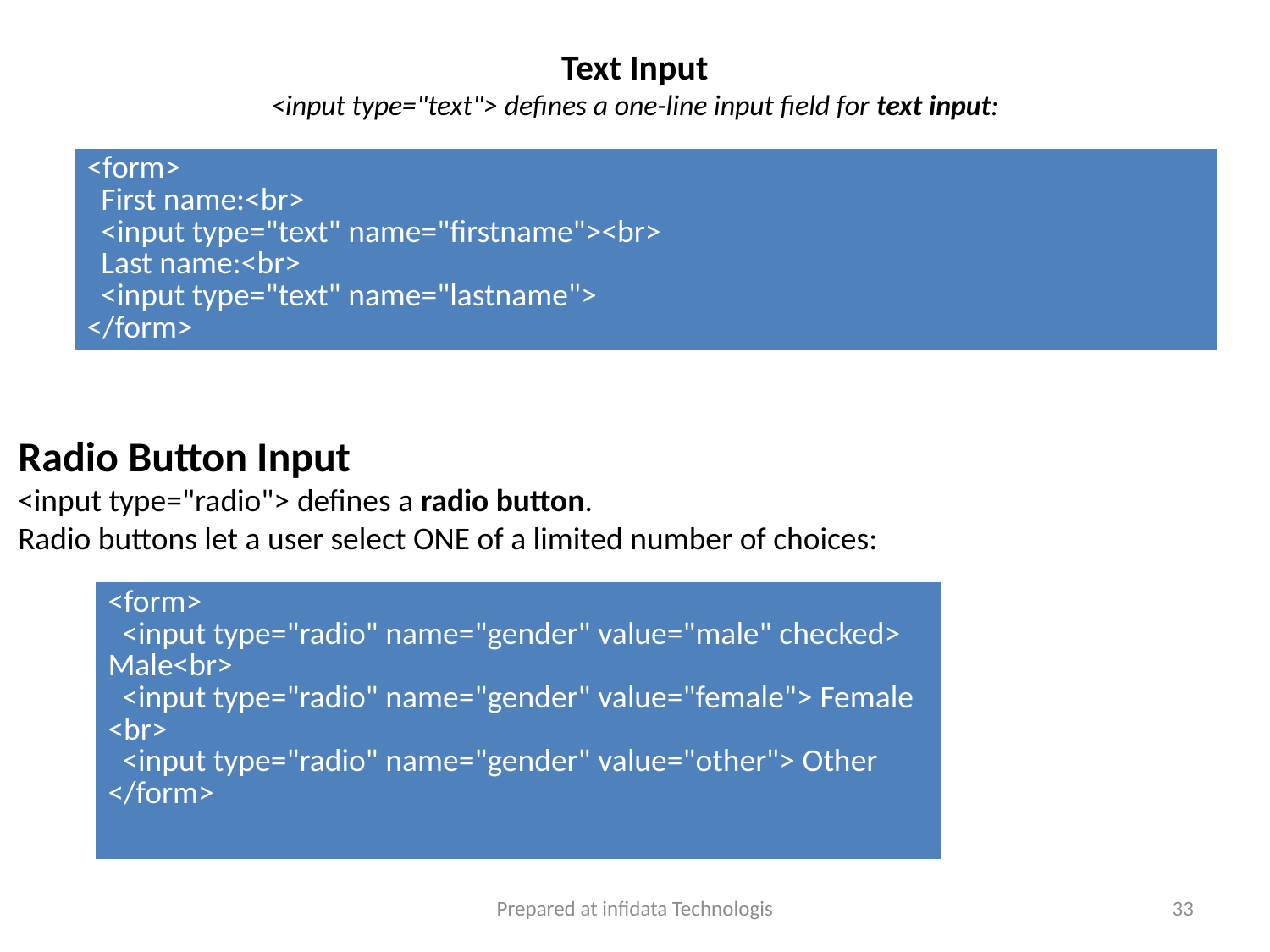

# Text Input <input type="text"> defines a one-line input field for text input:
| <form>   First name:<br>   <input type="text" name="firstname"><br>   Last name:<br>   <input type="text" name="lastname"> </form> |
| --- |
Radio Button Input
<input type="radio"> defines a radio button.
Radio buttons let a user select ONE of a limited number of choices:

| <form>   <input type="radio" name="gender" value="male" checked> Male<br>   <input type="radio" name="gender" value="female"> Female<br>   <input type="radio" name="gender" value="other"> Other </form> |
| --- |
Prepared at infidata Technologis
33